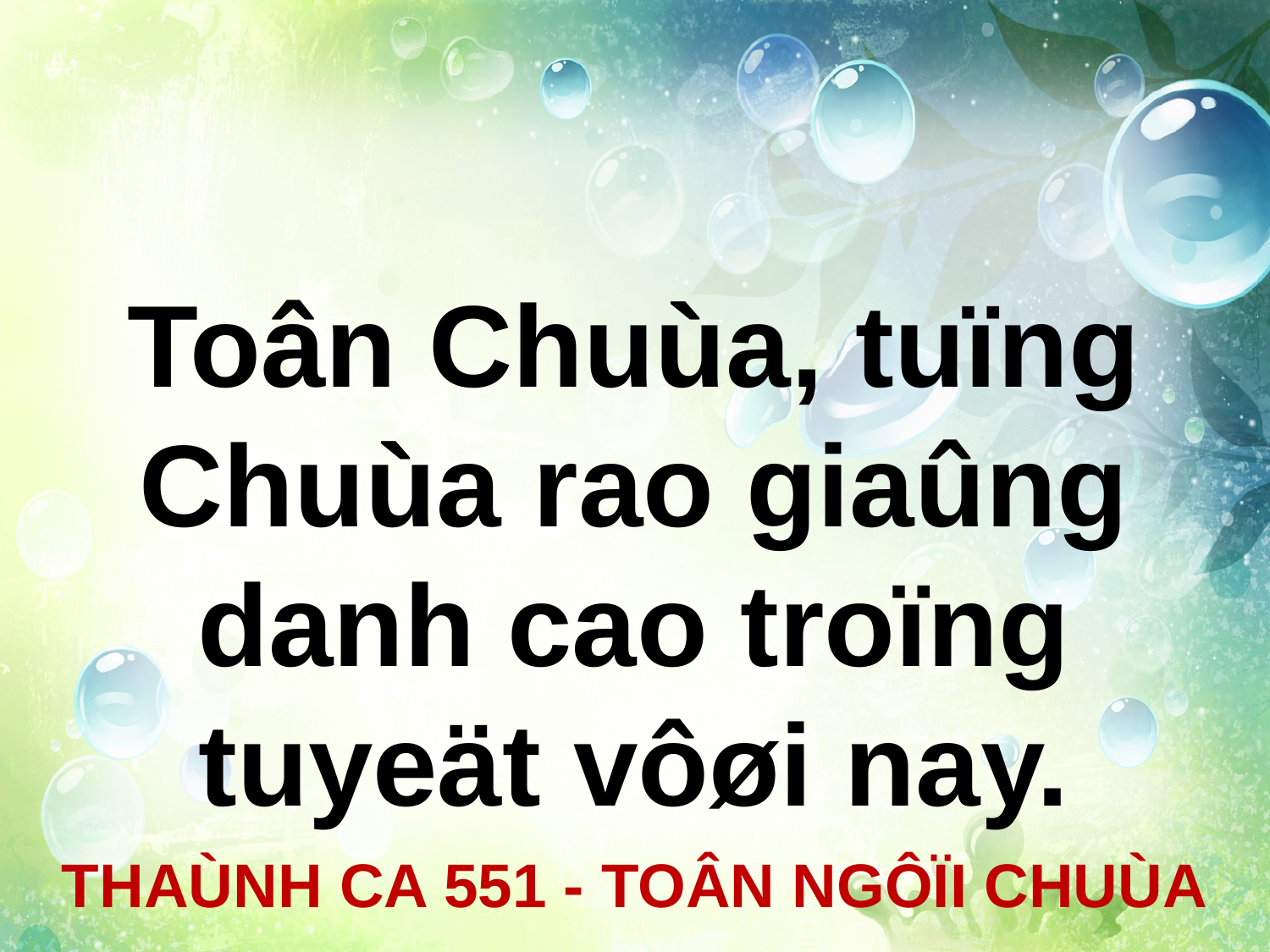

Toân Chuùa, tuïng Chuùa rao giaûng danh cao troïng tuyeät vôøi nay.
THAÙNH CA 551 - TOÂN NGÔÏI CHUÙA